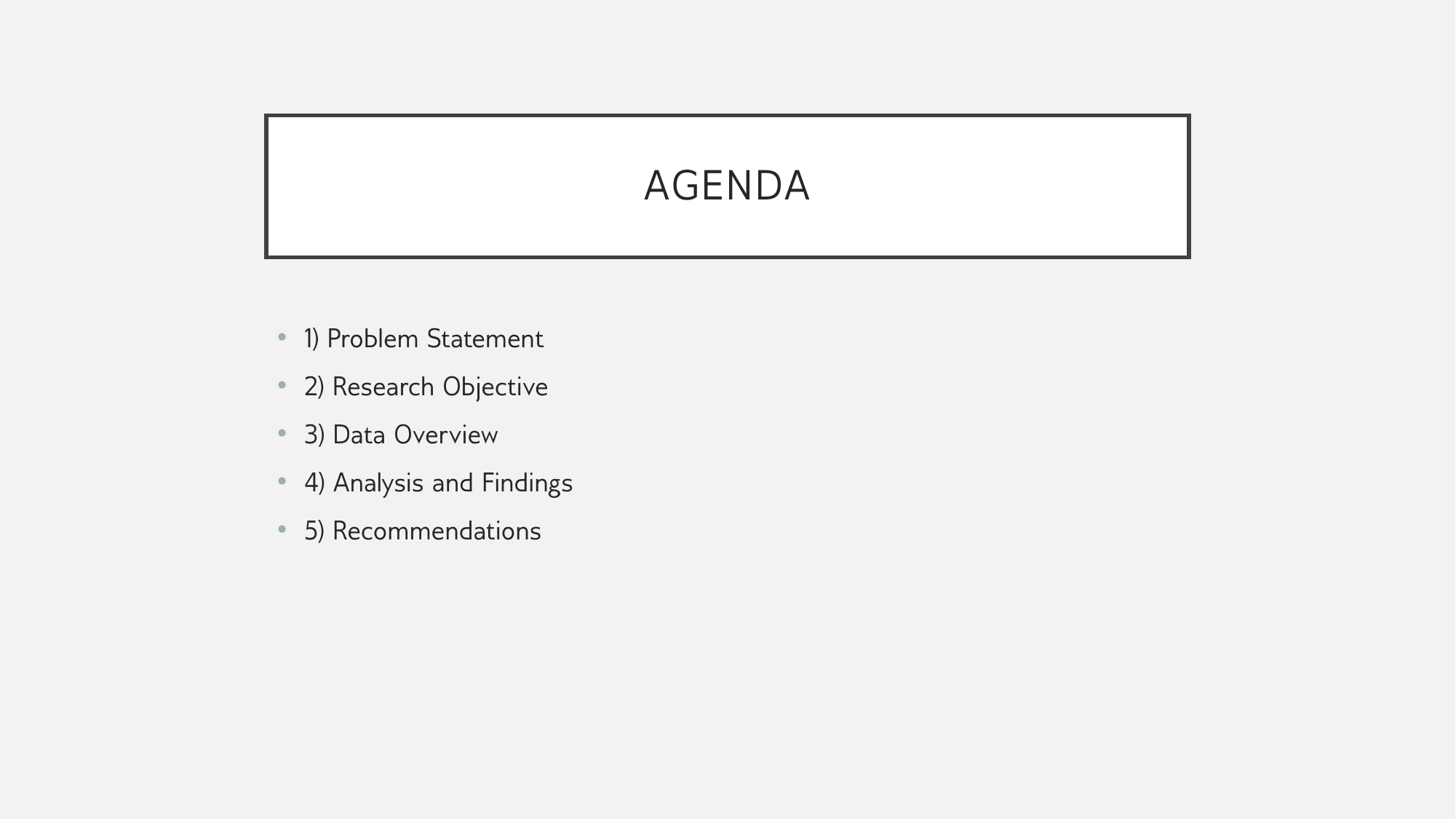

# Agenda
1) Problem Statement
2) Research Objective
3) Data Overview
4) Analysis and Findings
5) Recommendations